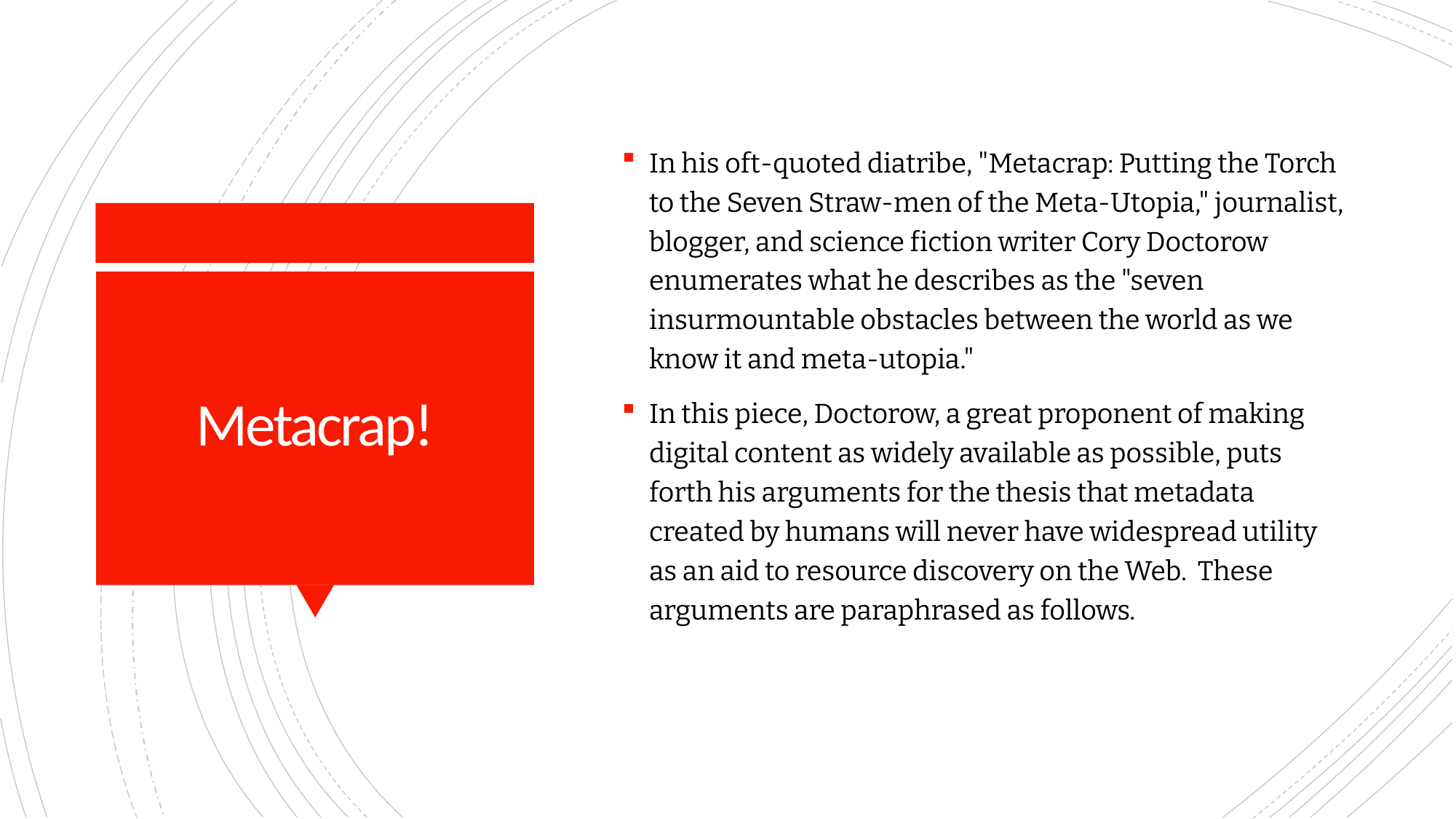

In his oft-quoted diatribe, "Metacrap: Putting the Torch to the Seven Straw-men of the Meta-Utopia," journalist, blogger, and science fiction writer Cory Doctorow enumerates what he describes as the "seven insurmountable obstacles between the world as we know it and meta-utopia."
In this piece, Doctorow, a great proponent of making digital content as widely available as possible, puts forth his arguments for the thesis that metadata created by humans will never have widespread utility as an aid to resource discovery on the Web.  These arguments are paraphrased as follows.

# Metacrap!